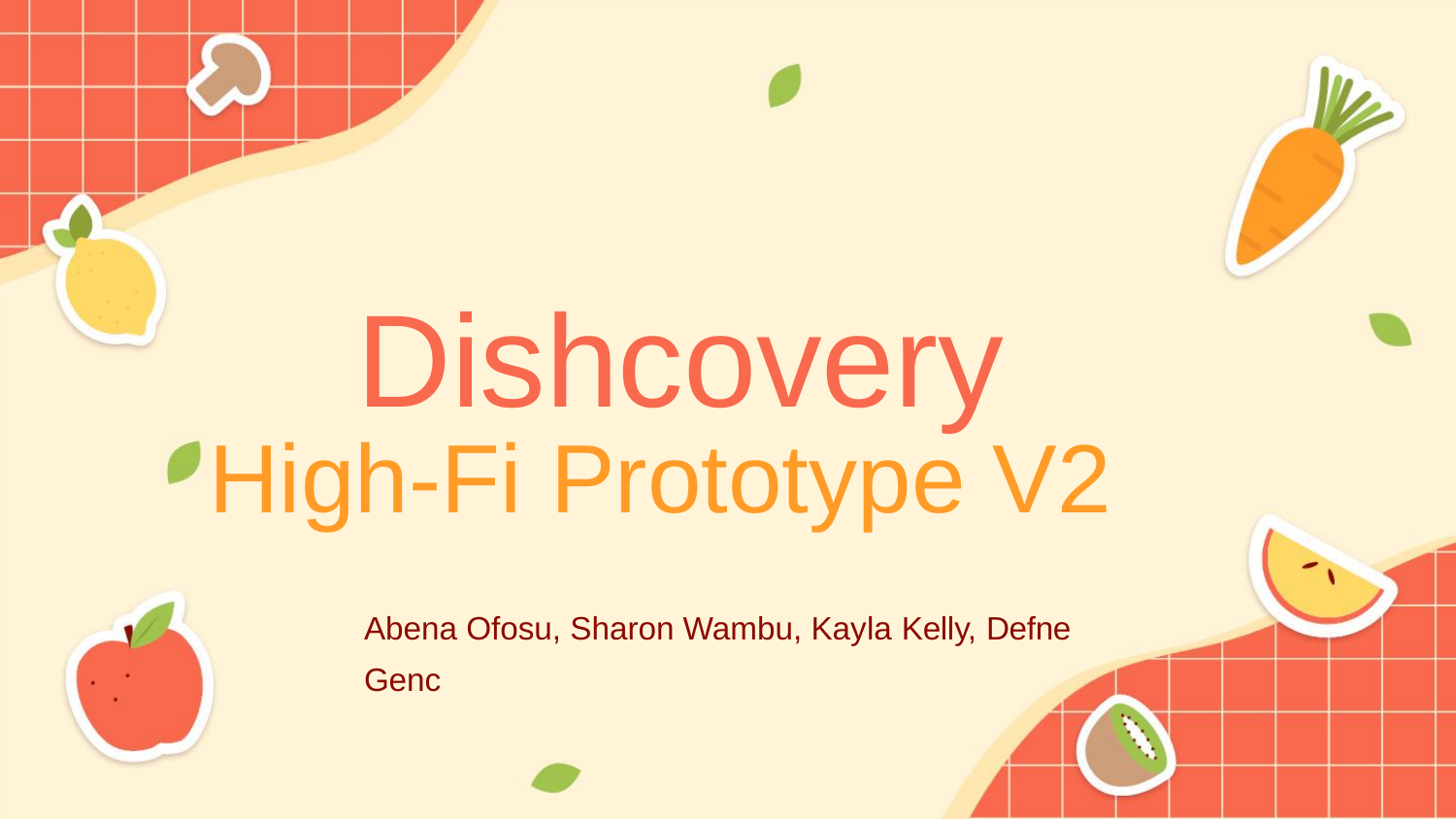

Dishcovery
High-Fi Prototype V2
Abena Ofosu, Sharon Wambu, Kayla Kelly, Defne Genc